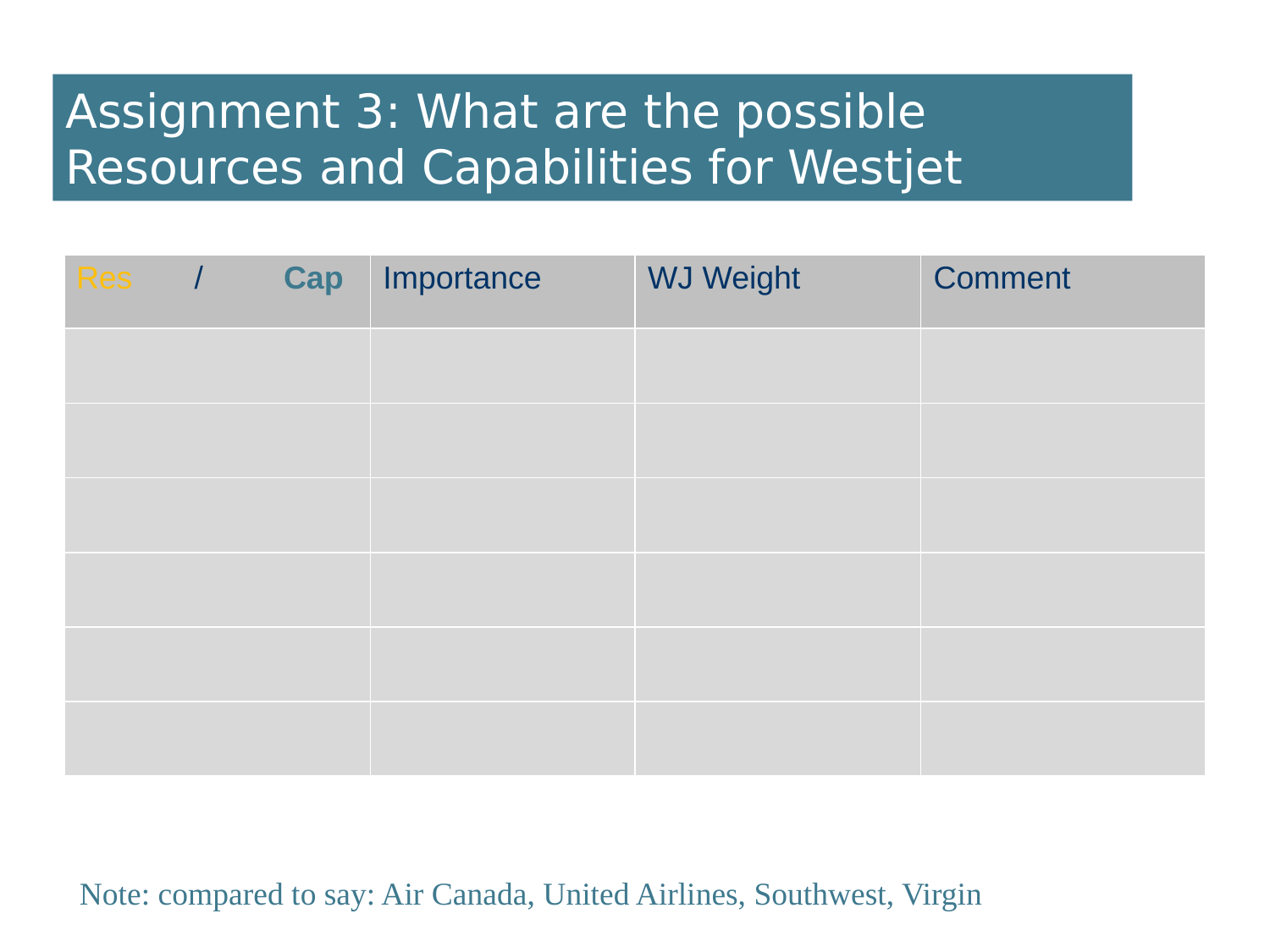

# Assignment 3: What are the possible Resources and Capabilities for Westjet
| Res / Cap | Importance | WJ Weight | Comment |
| --- | --- | --- | --- |
|  |  |  |  |
|  |  |  |  |
|  |  |  |  |
|  |  |  |  |
|  |  |  |  |
|  |  |  |  |
|  |  |  |  |
Note: compared to say: Air Canada, United Airlines, Southwest, Virgin